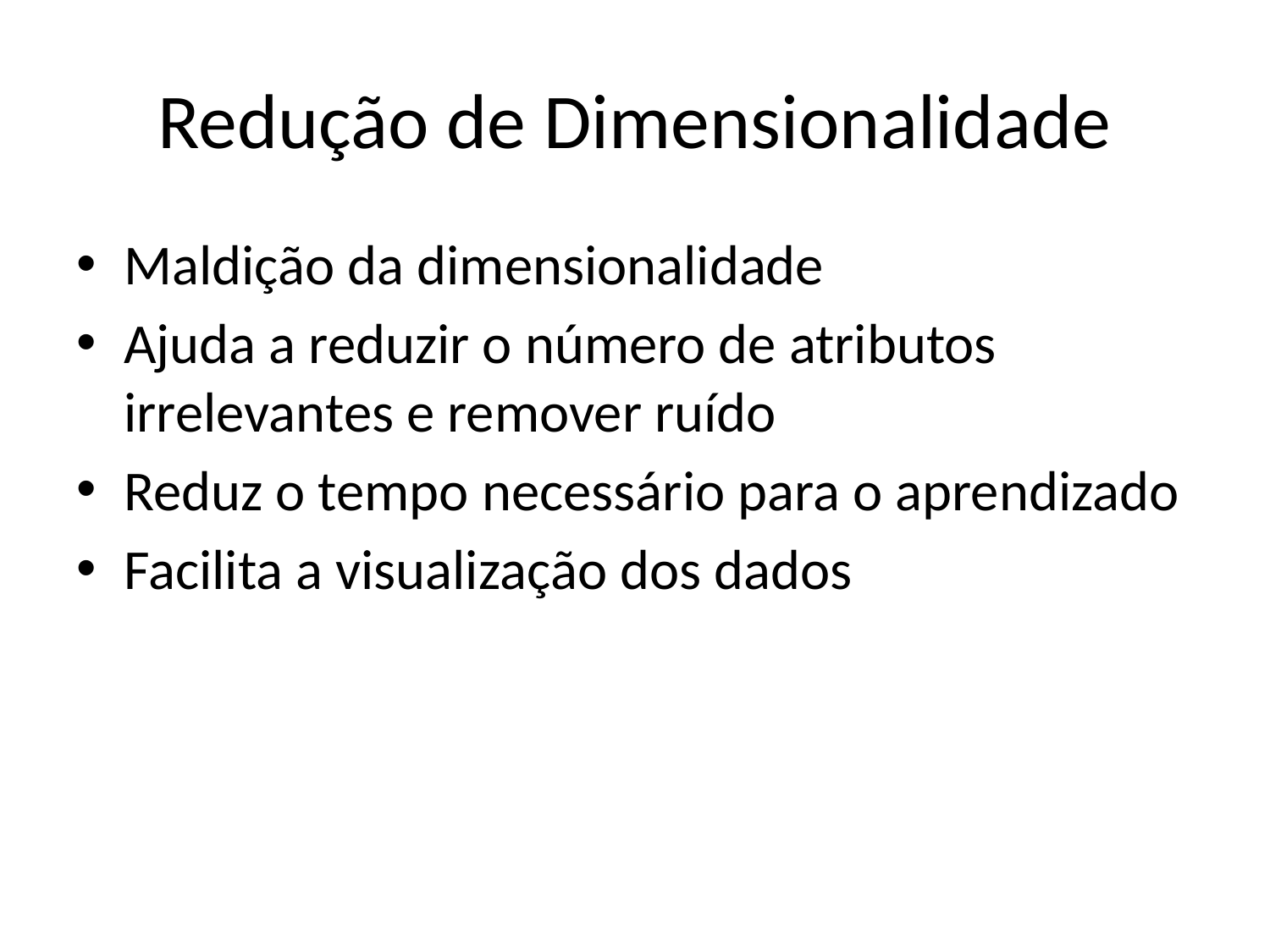

# Redução de Dimensionalidade
Maldição da dimensionalidade
Ajuda a reduzir o número de atributos irrelevantes e remover ruído
Reduz o tempo necessário para o aprendizado
Facilita a visualização dos dados